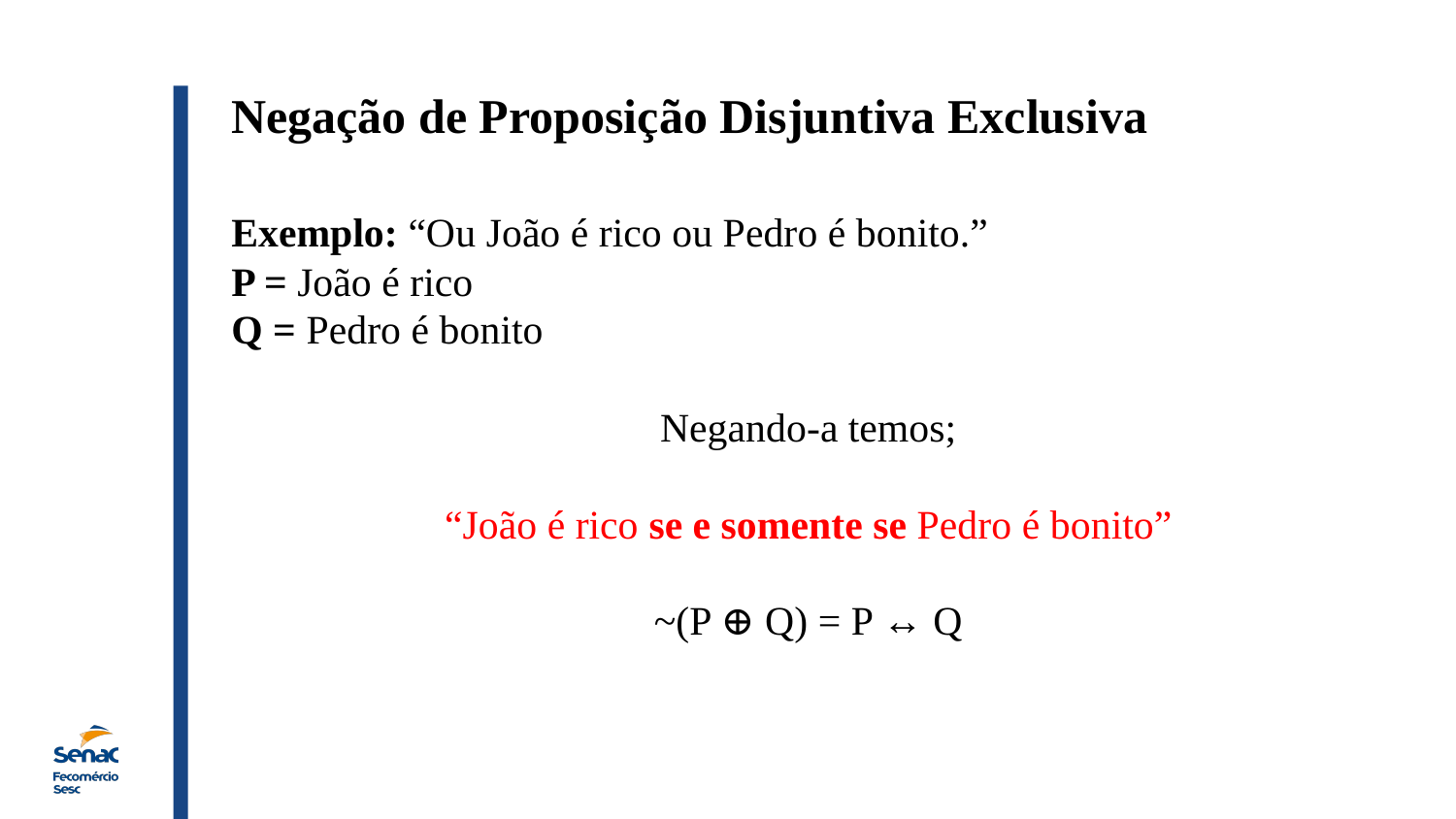

Negação de Proposição Disjuntiva Exclusiva
Exemplo: “Ou João é rico ou Pedro é bonito.”
P = João é rico
Q = Pedro é bonito

Negando-a temos;

“João é rico se e somente se Pedro é bonito”

~(P ⊕ Q) = P ↔ Q